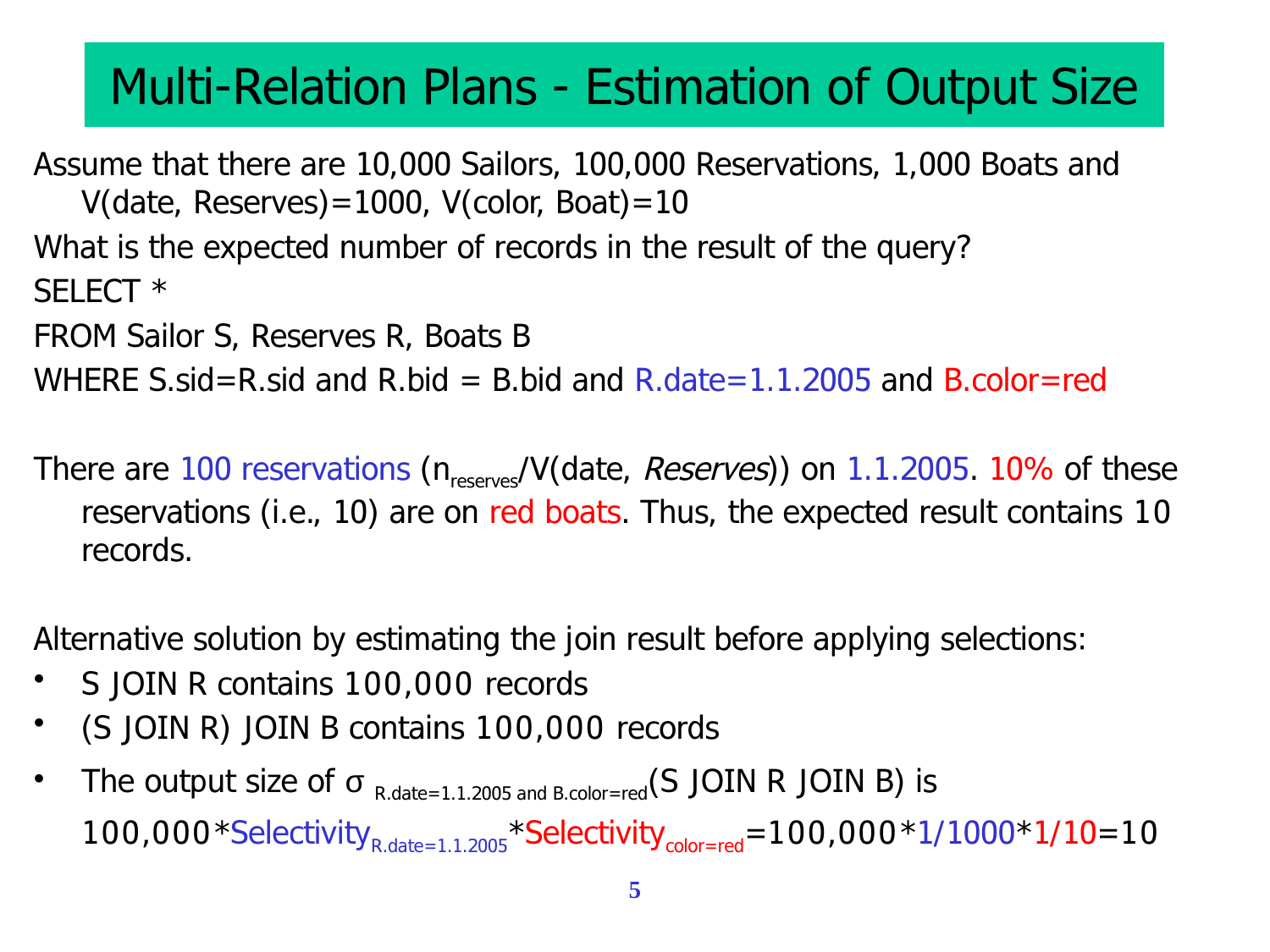

# Multi-Relation Plans - Estimation of Output Size
Assume that there are 10,000 Sailors, 100,000 Reservations, 1,000 Boats and V(date, Reserves)=1000, V(color, Boat)=10
What is the expected number of records in the result of the query?
SELECT *
FROM Sailor S, Reserves R, Boats B
WHERE S.sid=R.sid and R.bid = B.bid and R.date=1.1.2005 and B.color=red

There are 100 reservations (nreserves/V(date, Reserves)) on 1.1.2005. 10% of these reservations (i.e., 10) are on red boats. Thus, the expected result contains 10  records.

Alternative solution by estimating the join result before applying selections:
S JOIN R contains 100,000 records
(S JOIN R) JOIN B contains 100,000 records
The output size of σ R.date=1.1.2005 and B.color=red(S JOIN R JOIN B) is 100,000*SelectivityR.date=1.1.2005*Selectivitycolor=red=100,000*1/1000*1/10=10
5